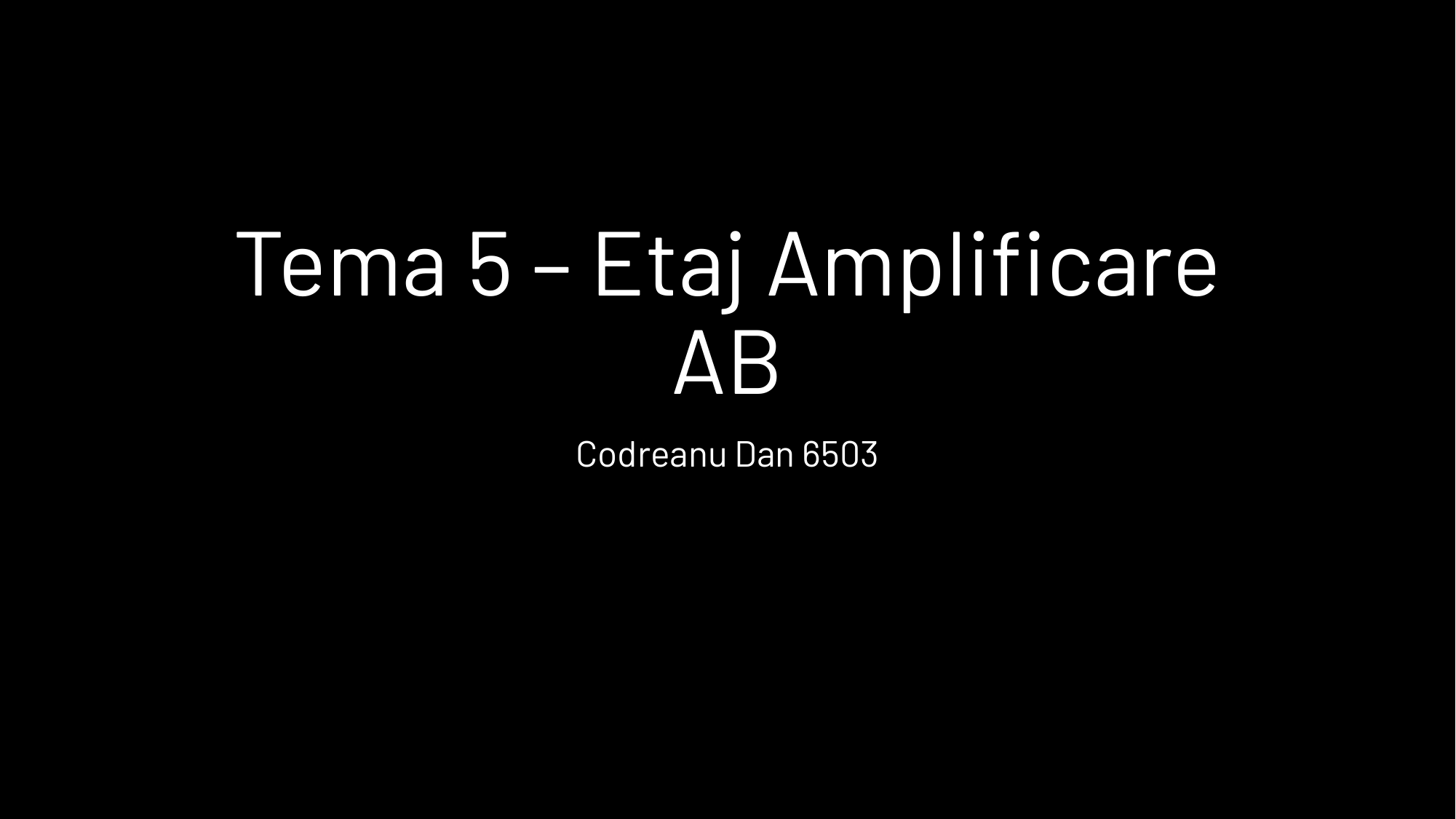

# Tema 5 – Etaj Amplificare AB
Codreanu Dan 6503